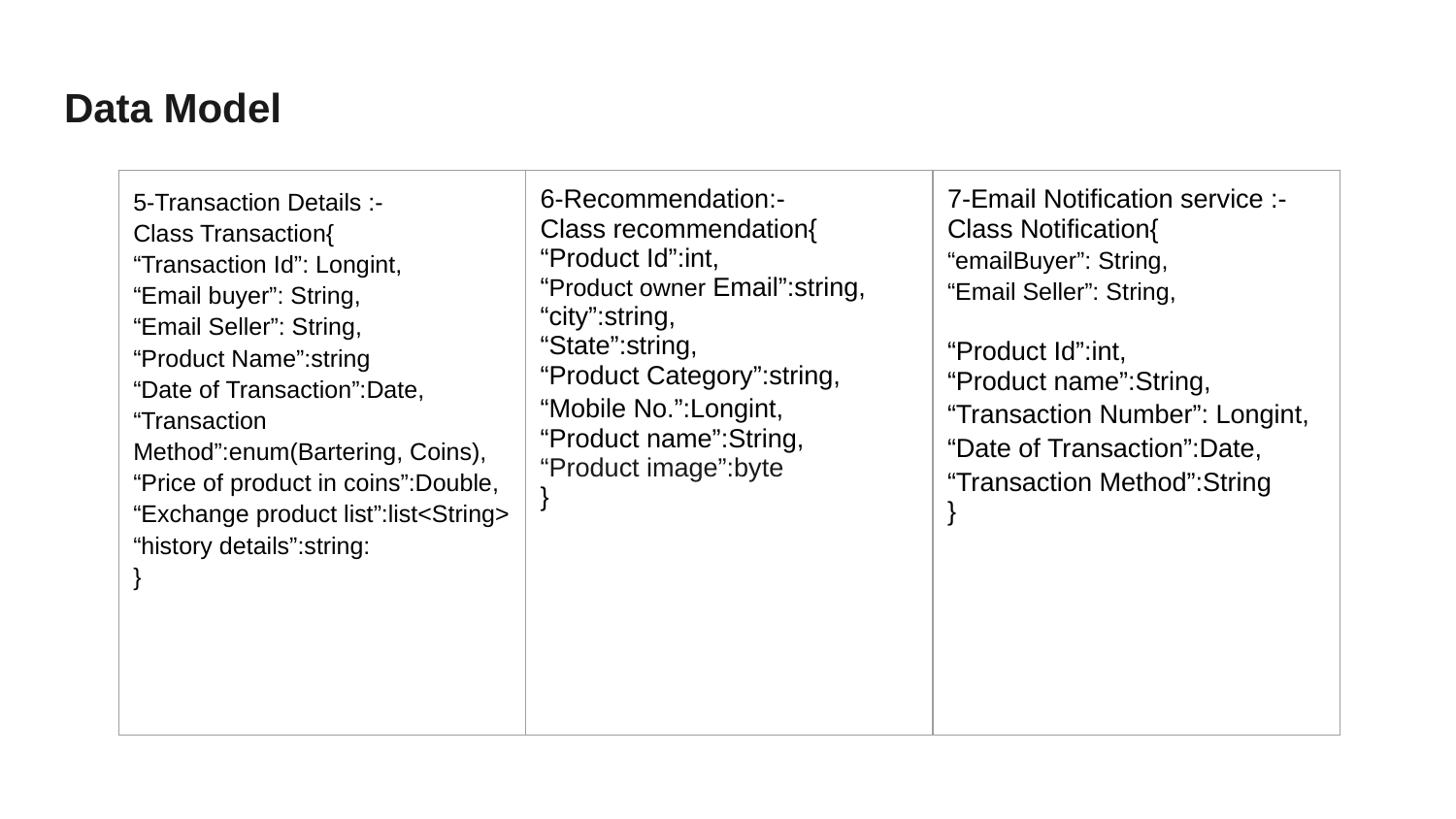

# Data Model

| 5-Transaction Details :- Class Transaction{ “Transaction Id”: Longint, “Email buyer”: String, “Email Seller”: String, “Product Name”:string “Date of Transaction”:Date, “Transaction Method”:enum(Bartering, Coins), “Price of product in coins”:Double, “Exchange product list”:list<String> “history details”:string: } | 6-Recommendation:- Class recommendation{ “Product Id”:int, “Product owner Email”:string, “city”:string, “State”:string, “Product Category”:string, “Mobile No.”:Longint, “Product name”:String, “Product image”:byte } | 7-Email Notification service :- Class Notification{ “emailBuyer”: String, “Email Seller”: String, “Product Id”:int, “Product name”:String, “Transaction Number”: Longint, “Date of Transaction”:Date, “Transaction Method”:String } |
| --- | --- | --- |
|  |  |  |